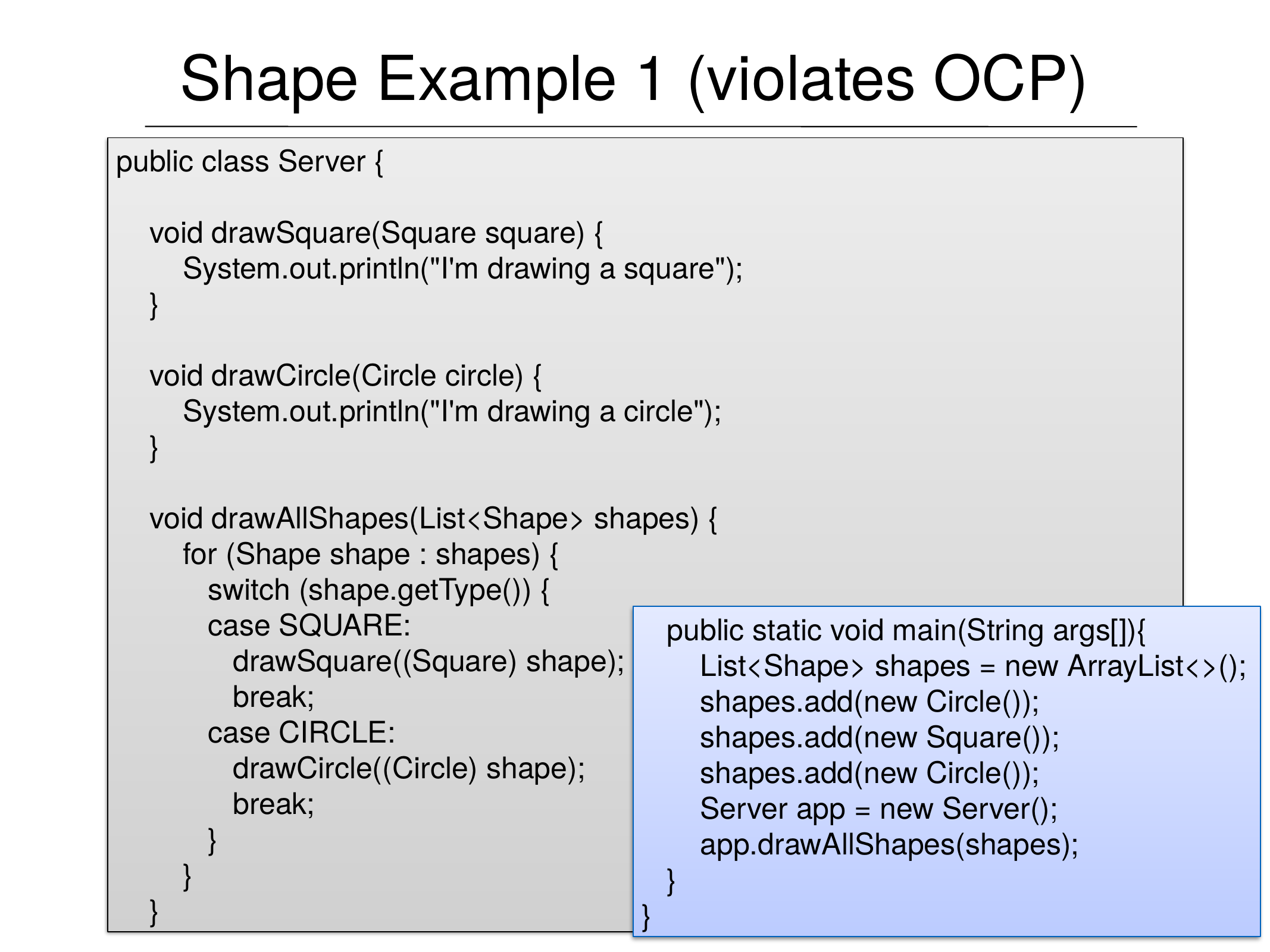

# Shape Example 1 (violates OCP)
public class Server {

    void drawSquare(Square square) {
        System.out.println("I'm drawing a square");
    }

    void drawCircle(Circle circle) {
        System.out.println("I'm drawing a circle");
    }

    void drawAllShapes(List<Shape> shapes) {
        for (Shape shape : shapes) {
           switch (shape.getType()) {
           case SQUARE:
              drawSquare((Square) shape);
              break;
           case CIRCLE:
              drawCircle((Circle) shape);
              break;
           }
        }
    }
   public static void main(String args[]){
       List<Shape> shapes = new ArrayList<>();
       shapes.add(new Circle());
       shapes.add(new Square());
       shapes.add(new Circle());
       Server app = new Server();
       app.drawAllShapes(shapes);
   }
}